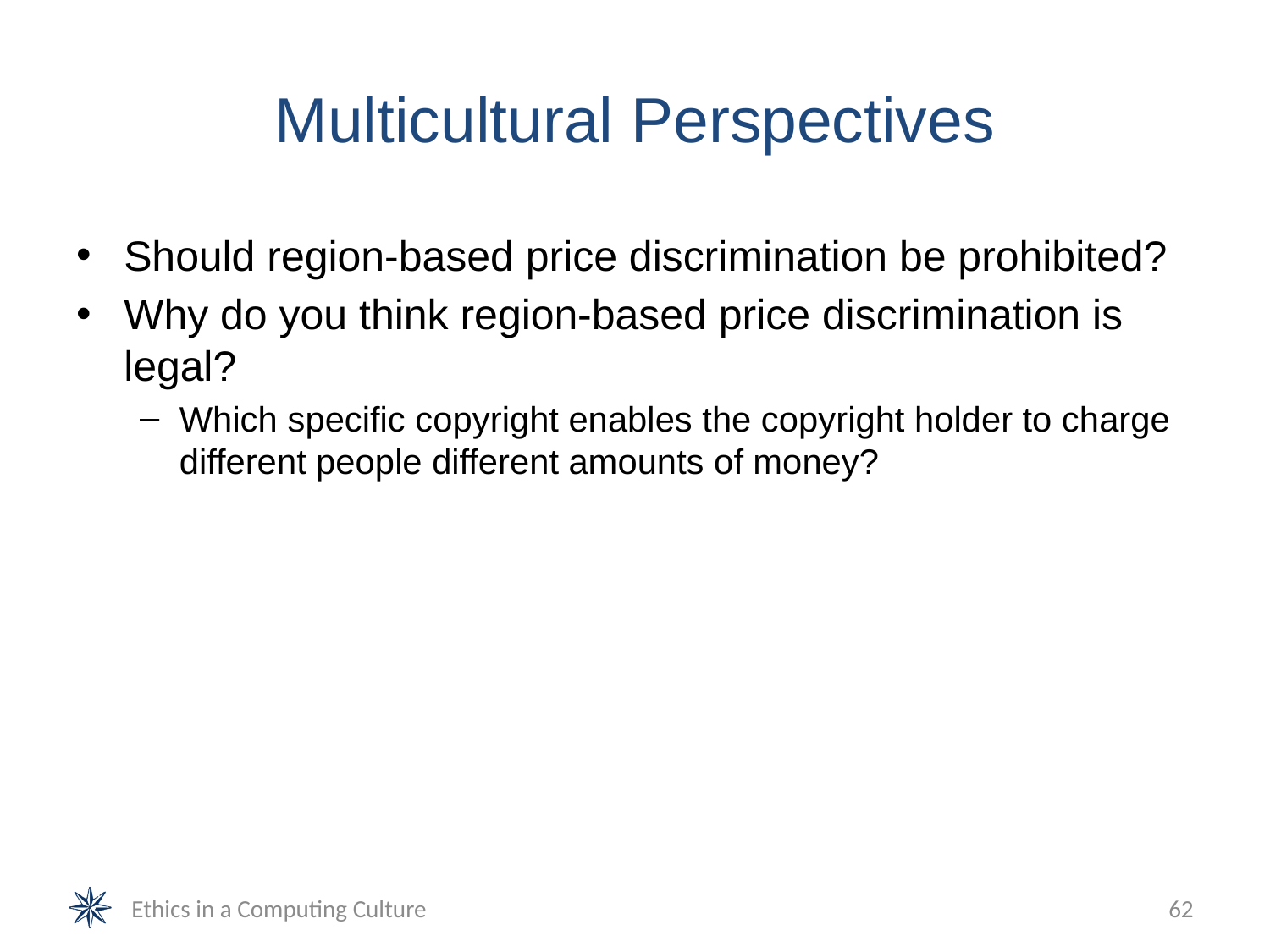

# Multicultural Perspectives
Should region-based price discrimination be prohibited?
Why do you think region-based price discrimination is legal?
Which specific copyright enables the copyright holder to charge different people different amounts of money?
Ethics in a Computing Culture
62